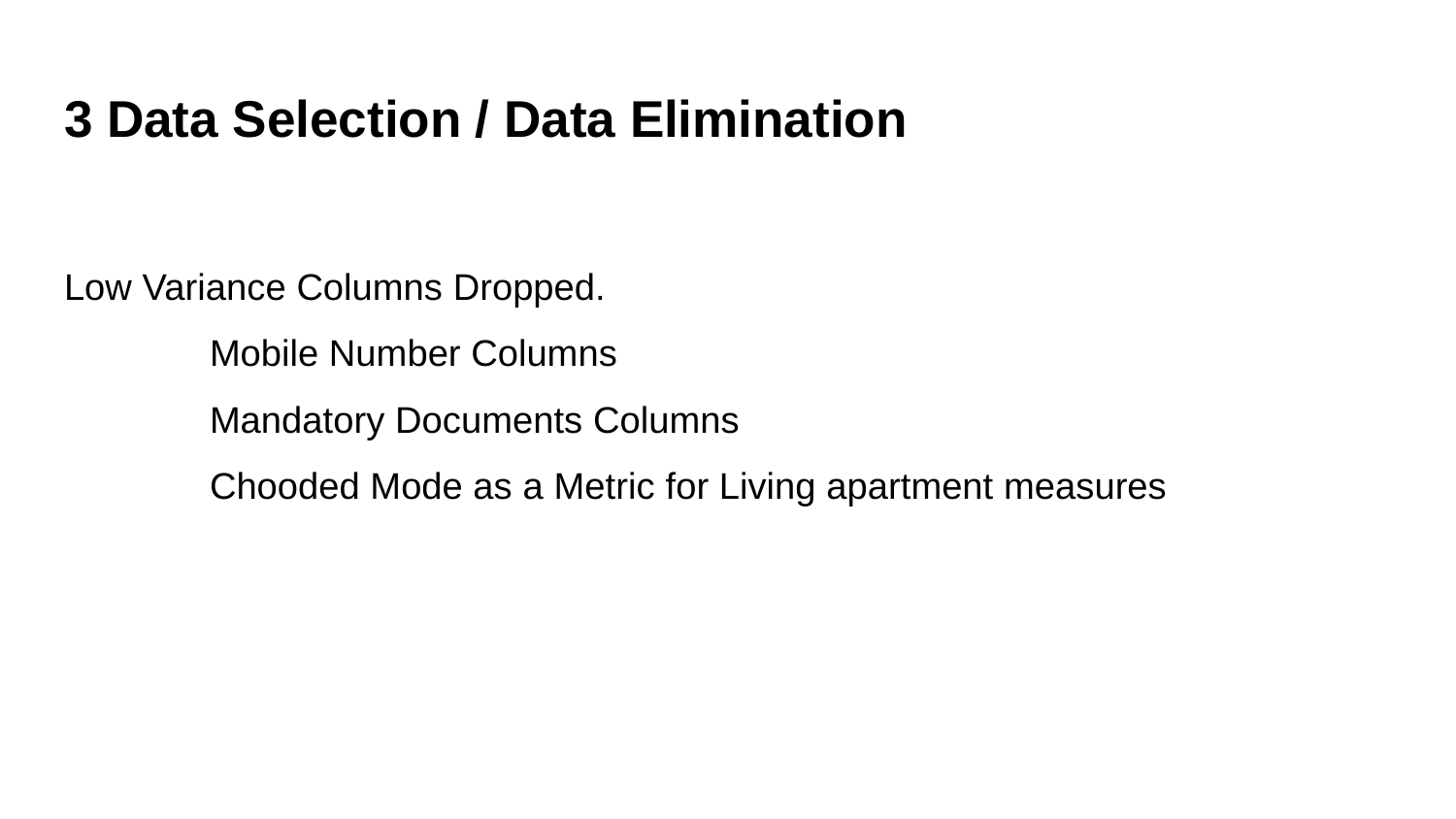

# 3 Data Selection / Data Elimination

Low Variance Columns Dropped.
	Mobile Number Columns
	Mandatory Documents Columns
	Chooded Mode as a Metric for Living apartment measures